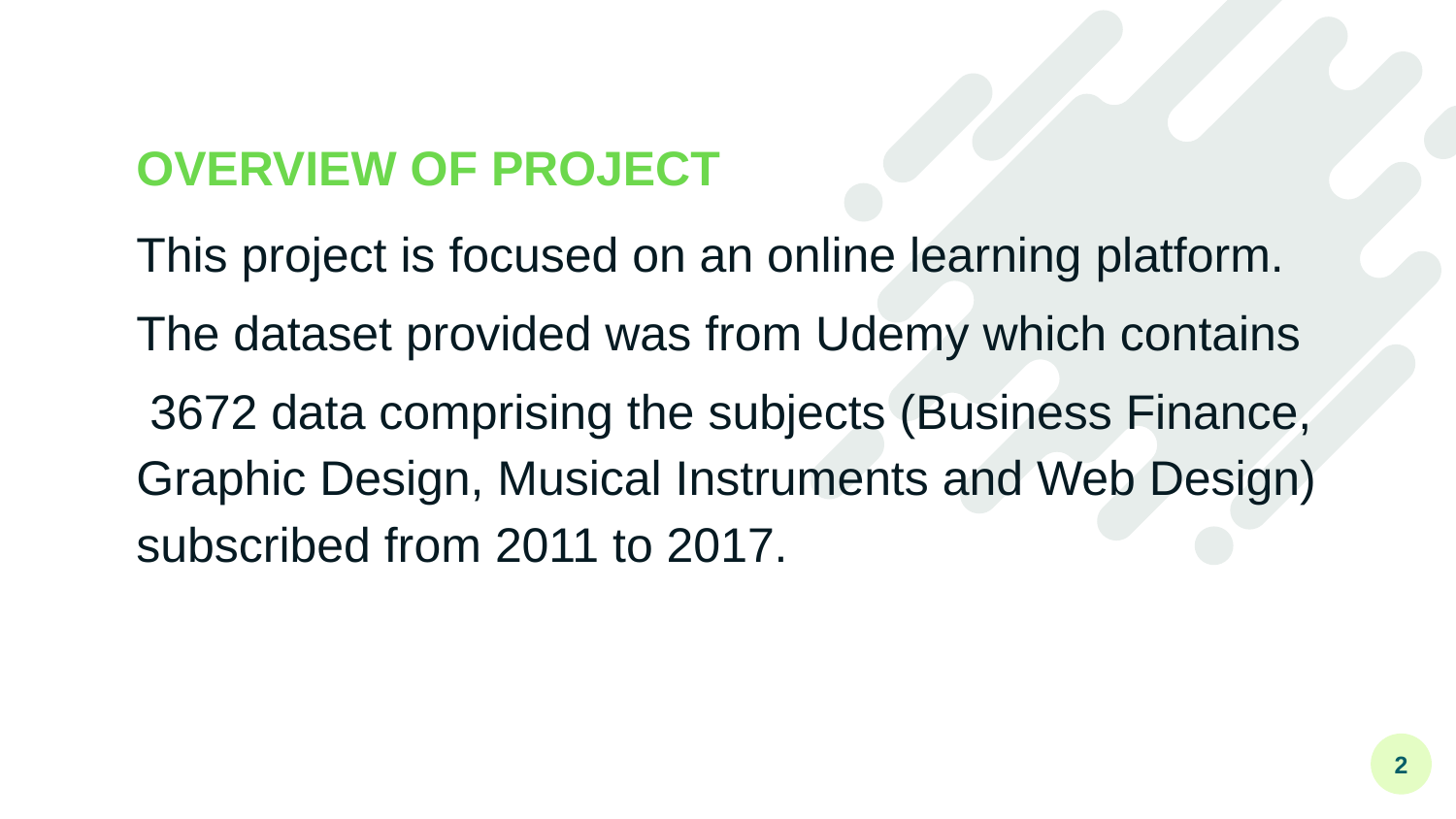

# OVERVIEW OF PROJECT
This project is focused on an online learning platform.
The dataset provided was from Udemy which contains
 3672 data comprising the subjects (Business Finance, Graphic Design, Musical Instruments and Web Design) subscribed from 2011 to 2017.
2